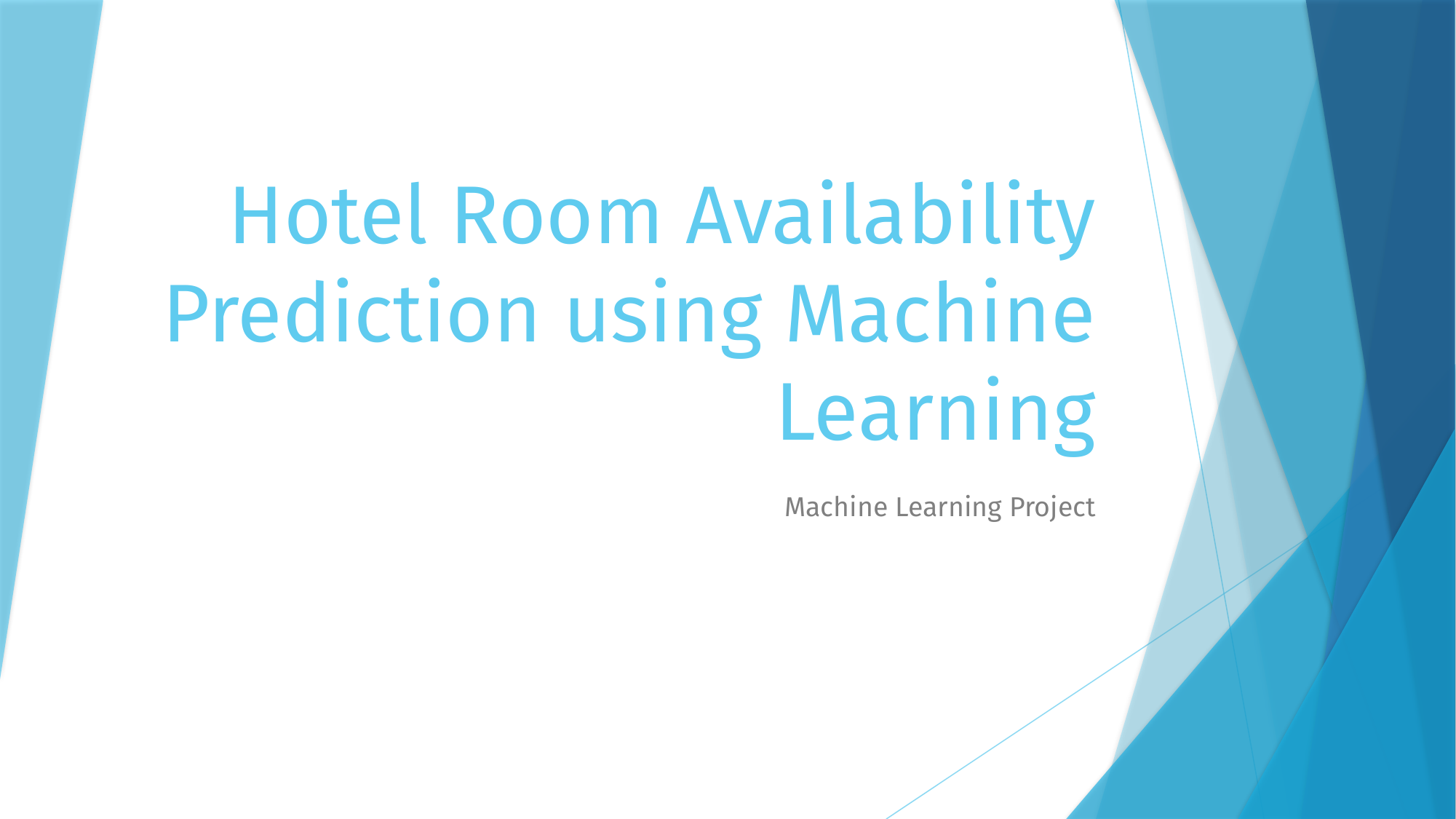

# Hotel Room Availability Prediction using Machine Learning
Machine Learning Project